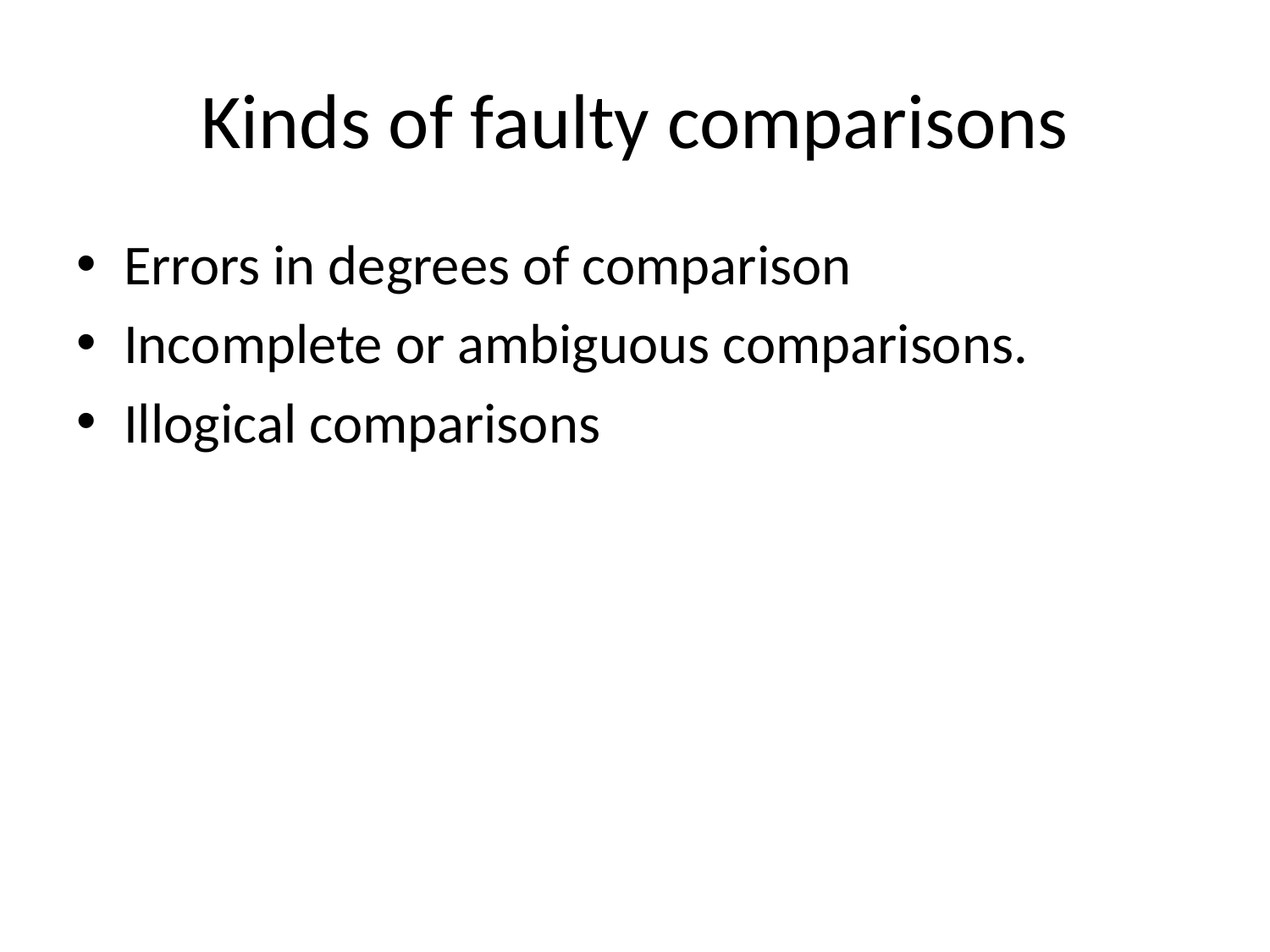

# Kinds of faulty comparisons
Errors in degrees of comparison
Incomplete or ambiguous comparisons.
Illogical comparisons